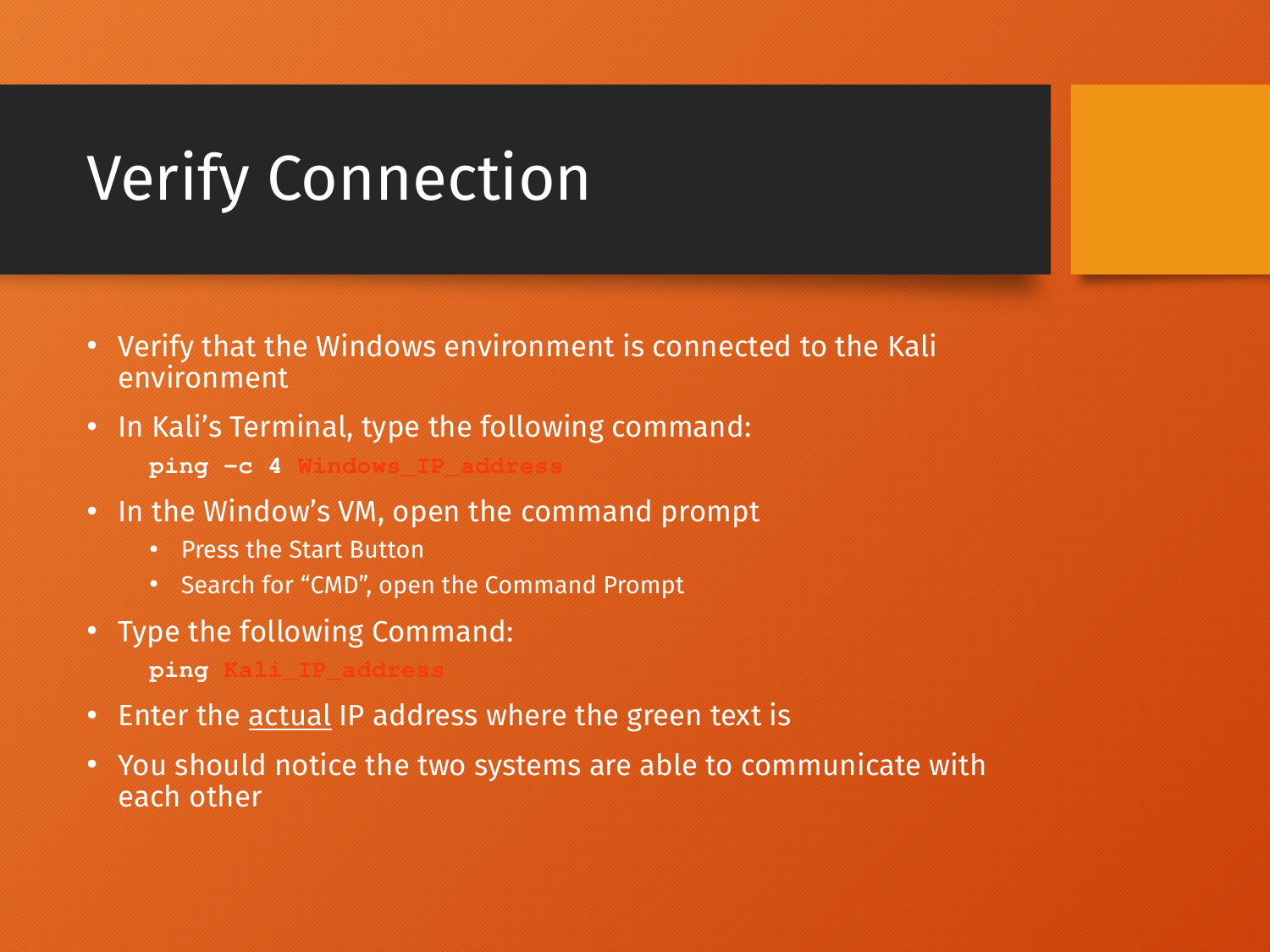

# Verify Connection
Verify that the Windows environment is connected to the Kali environment
In Kali’s Terminal, type the following command:
ping –c 4 Windows_IP_address
In the Window’s VM, open the command prompt
Press the Start Button
Search for “CMD”, open the Command Prompt
Type the following Command:
ping Kali_IP_address
Enter the actual IP address where the green text is
You should notice the two systems are able to communicate with each other